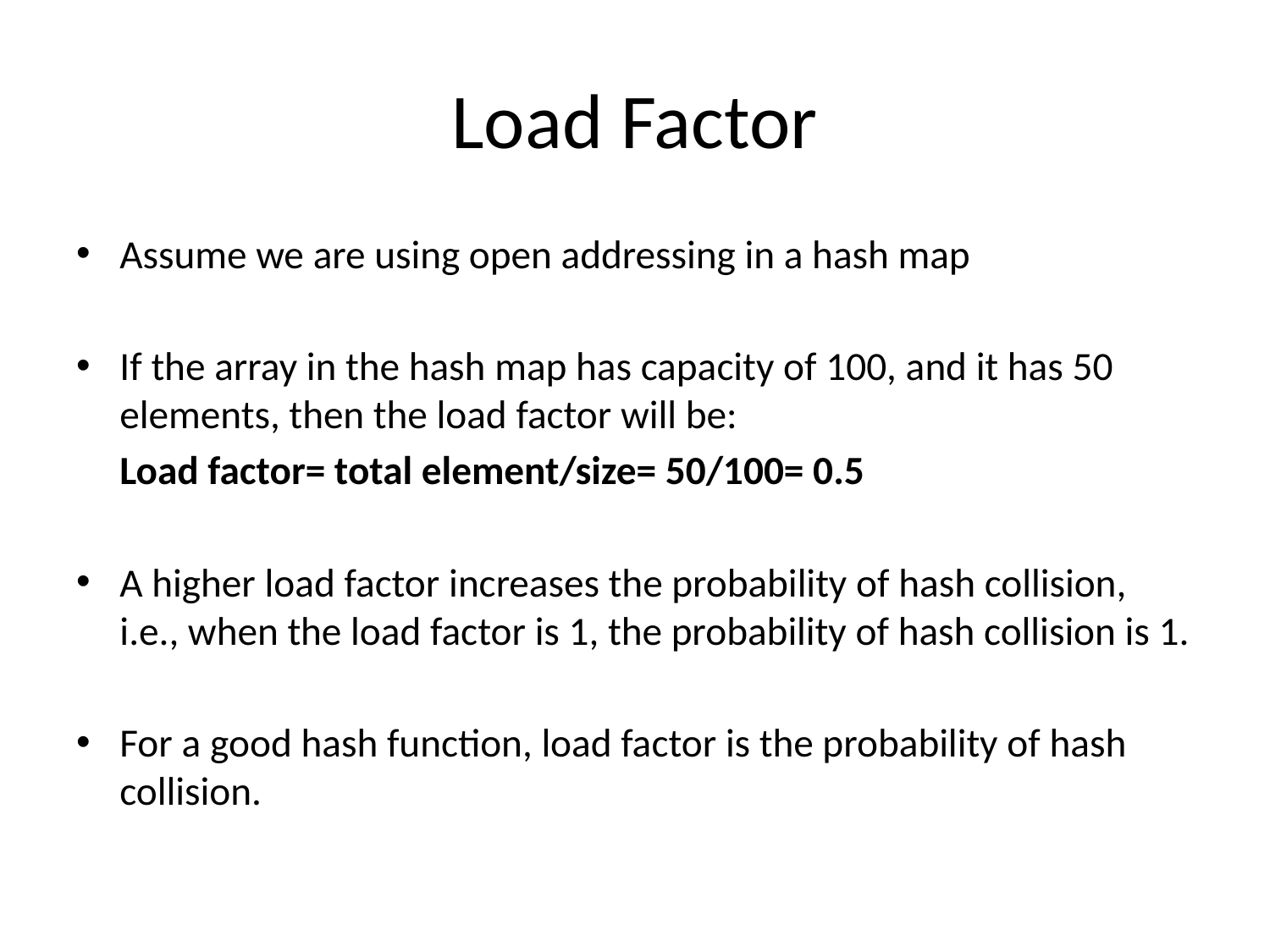

# Load Factor
Assume we are using open addressing in a hash map

If the array in the hash map has capacity of 100, and it has 50 elements, then the load factor will be:
		Load factor= total element/size= 50/100= 0.5

A higher load factor increases the probability of hash collision, i.e., when the load factor is 1, the probability of hash collision is 1.

For a good hash function, load factor is the probability of hash collision.